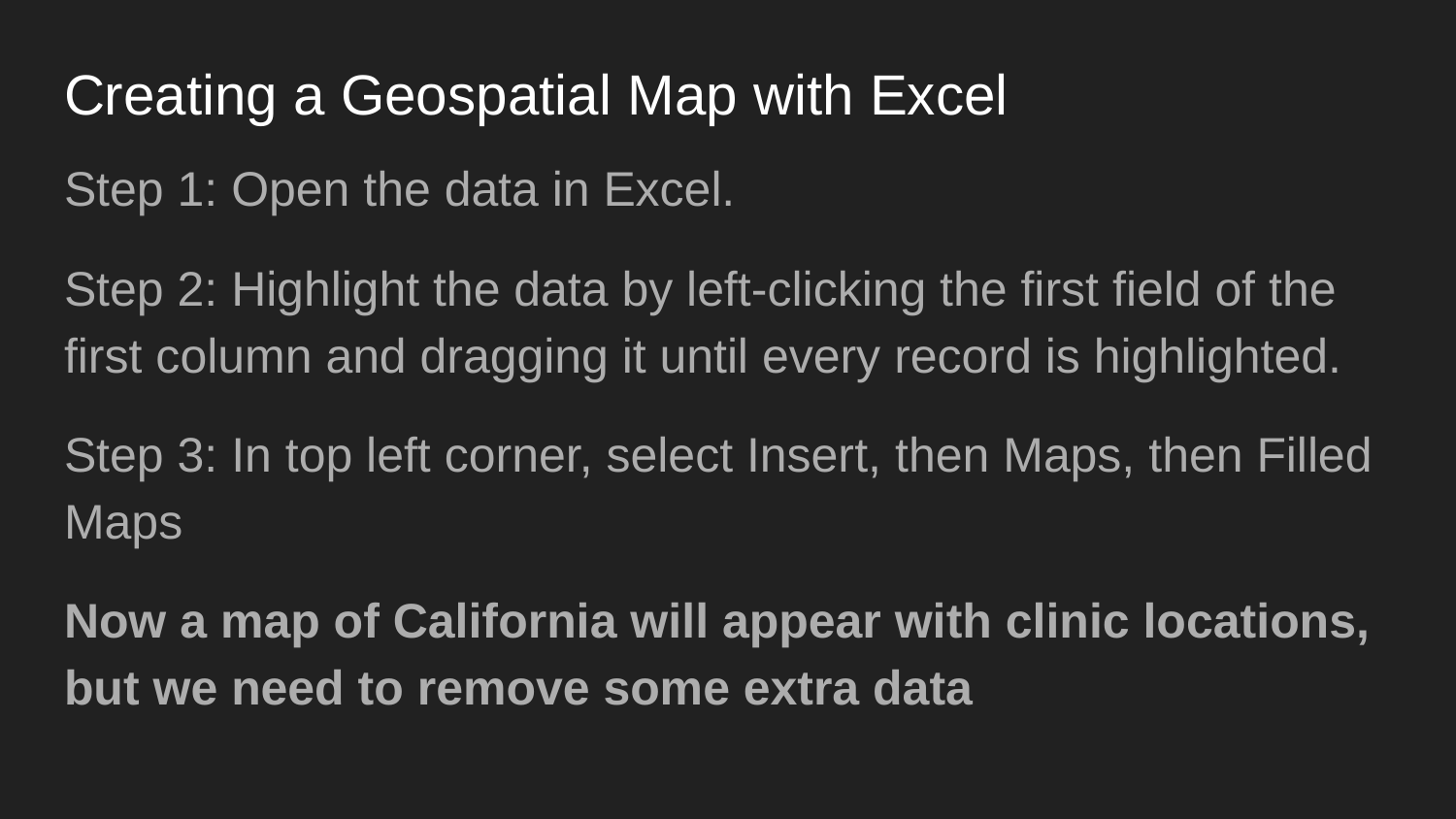

# Creating a Geospatial Map with Excel
Step 1: Open the data in Excel.
Step 2: Highlight the data by left-clicking the first field of the first column and dragging it until every record is highlighted.
Step 3: In top left corner, select Insert, then Maps, then Filled Maps
Now a map of California will appear with clinic locations, but we need to remove some extra data